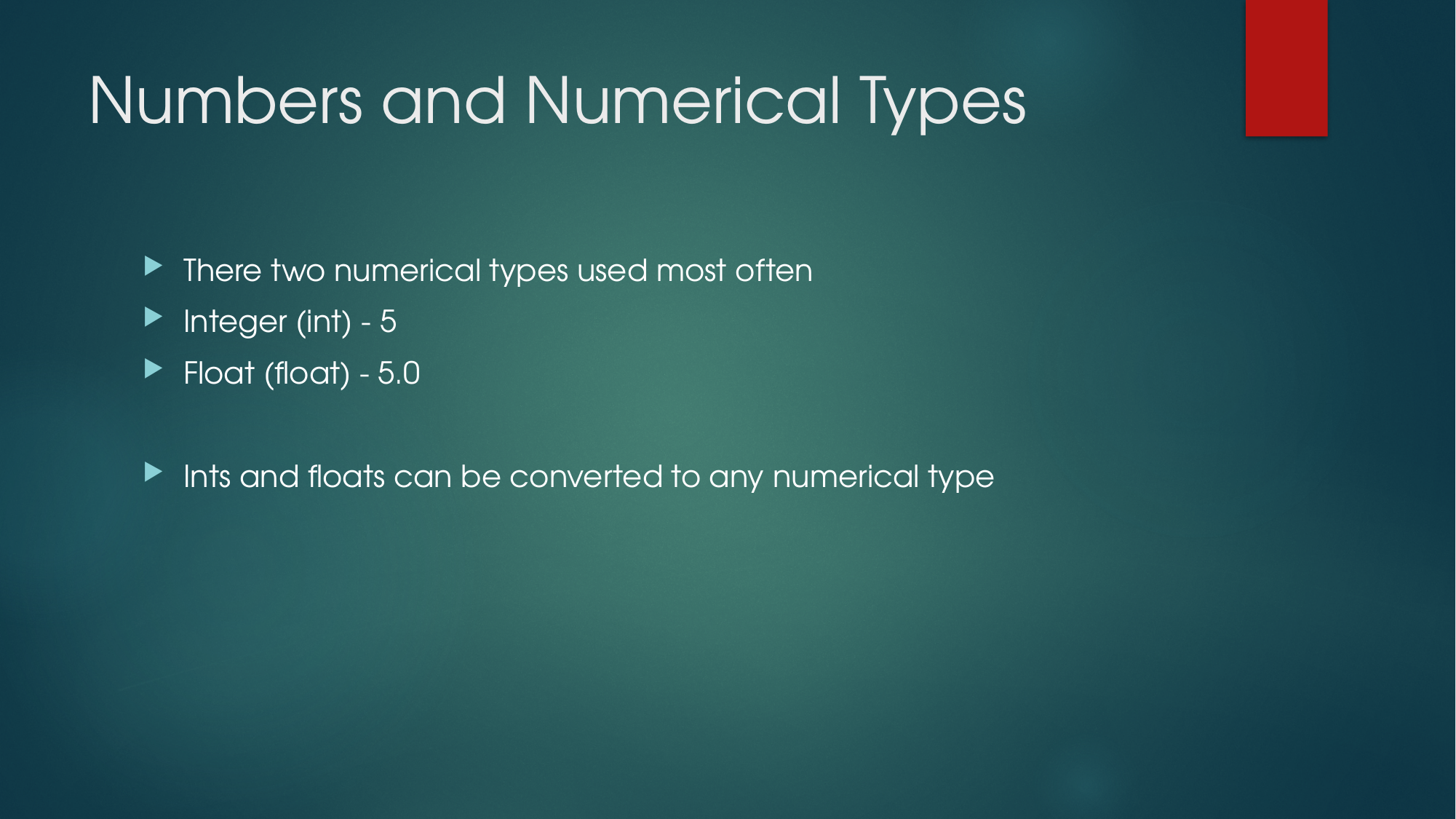

# Numbers and Numerical Types
There two numerical types used most often
Integer (int) - 5
Float (float) - 5.0

Ints and floats can be converted to any numerical type